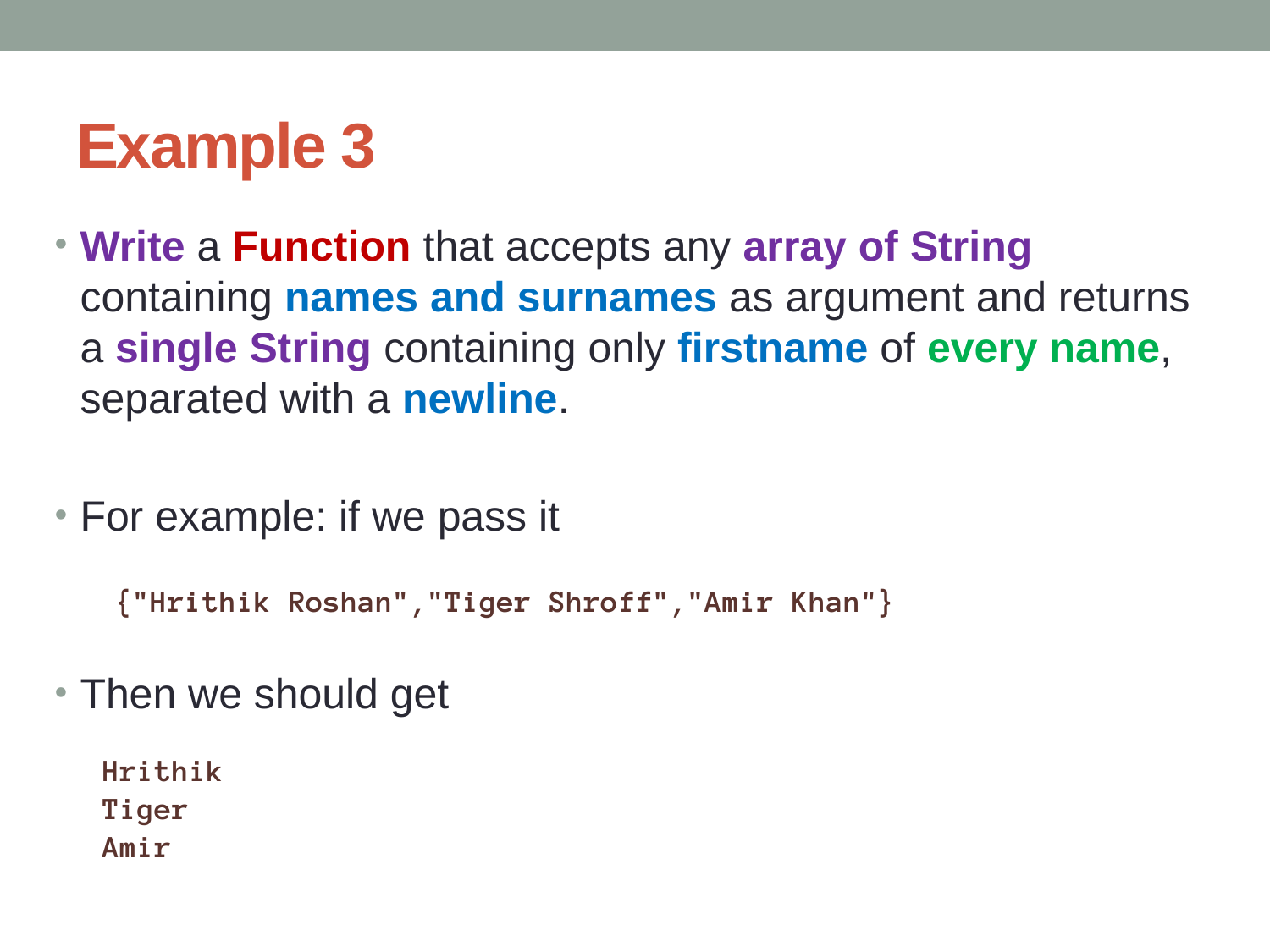

# Example 3
Write a Function that accepts any array of String containing names and surnames as argument and returns a single String containing only firstname of every name, separated with a newline.

For example: if we pass it

Then we should get

 {"Hrithik Roshan","Tiger Shroff","Amir Khan"}

Hrithik
Tiger
Amir